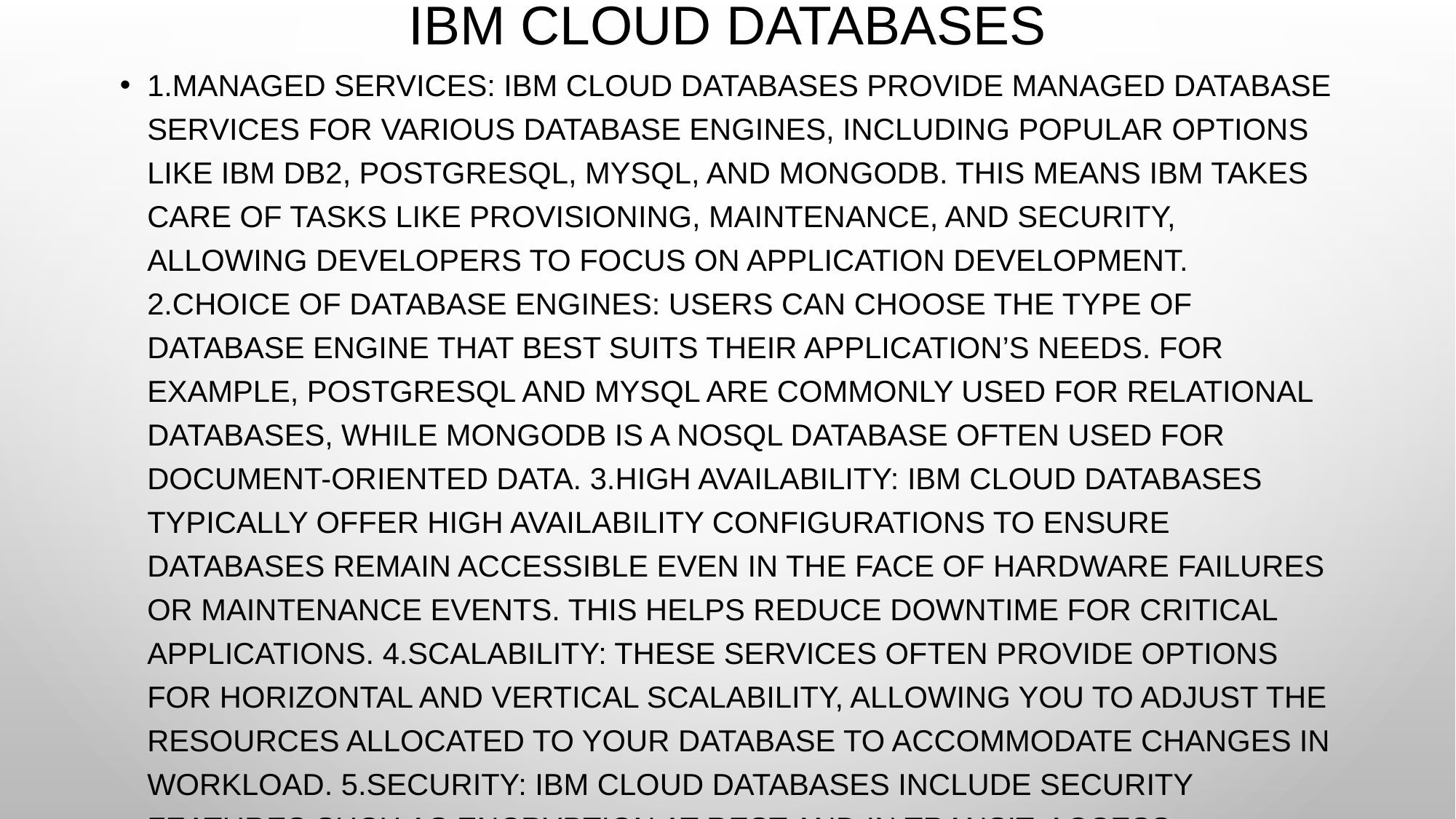

# IBM Cloud Databases
1.Managed Services: IBM Cloud Databases provide managed database services for various database engines, including popular options like IBM Db2, PostgreSQL, MySQL, and MongoDB. This means IBM takes care of tasks like provisioning, maintenance, and security, allowing developers to focus on application development. 2.Choice of Database Engines: Users can choose the type of database engine that best suits their application’s needs. For example, PostgreSQL and MySQL are commonly used for relational databases, while MongoDB is a NoSQL database often used for document-oriented data. 3.High Availability: IBM Cloud Databases typically offer high availability configurations to ensure databases remain accessible even in the face of hardware failures or maintenance events. This helps reduce downtime for critical applications. 4.Scalability: These services often provide options for horizontal and vertical scalability, allowing you to adjust the resources allocated to your database to accommodate changes in workload. 5.Security: IBM Cloud Databases include security features such as encryption at rest and in transit, access control, and auditing to help protect your data. 6.Monitoring and Management: They often come with monitoring and management tools to help you track performance, diagnose issues, and optimize your database’s performance. 7.Backup and Restore: Automated backup and restore features are typically available to help safeguard your data and recover it in case of data loss or corruption. 8.Global Reach: IBM Cloud’s infrastructure is distributed globally, so you can deploy databases in multiple geographic regions to reduce latency and enhance the availability of your application. 9.Integration: These services are designed to work seamlessly with other IBM Cloud services and can be integrated into your cloud-native or hybrid cloud architecture.